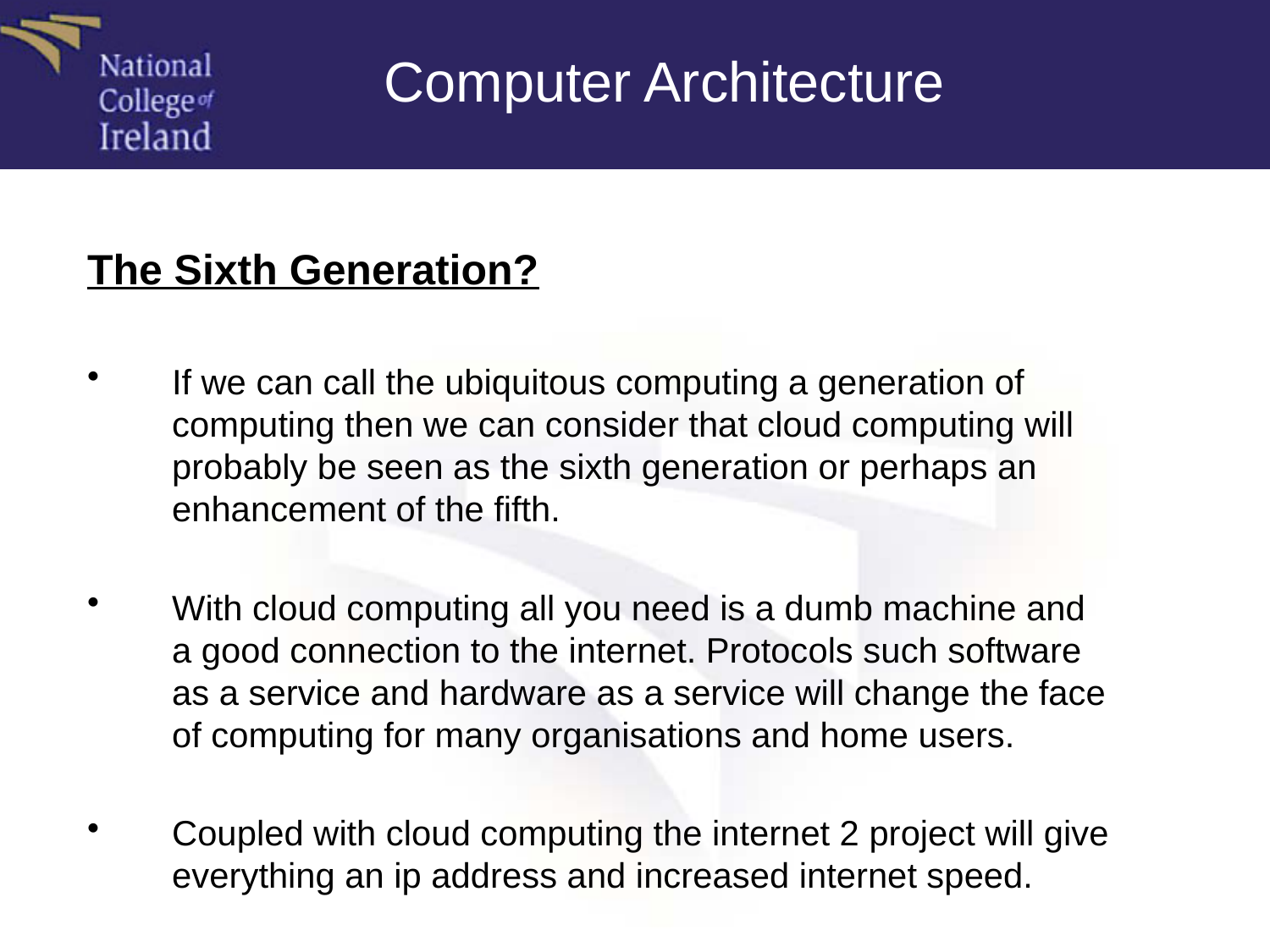

Computer Architecture
The Sixth Generation?

If we can call the ubiquitous computing a generation of computing then we can consider that cloud computing will probably be seen as the sixth generation or perhaps an enhancement of the fifth.

With cloud computing all you need is a dumb machine and a good connection to the internet. Protocols such software as a service and hardware as a service will change the face of computing for many organisations and home users.

Coupled with cloud computing the internet 2 project will give everything an ip address and increased internet speed.